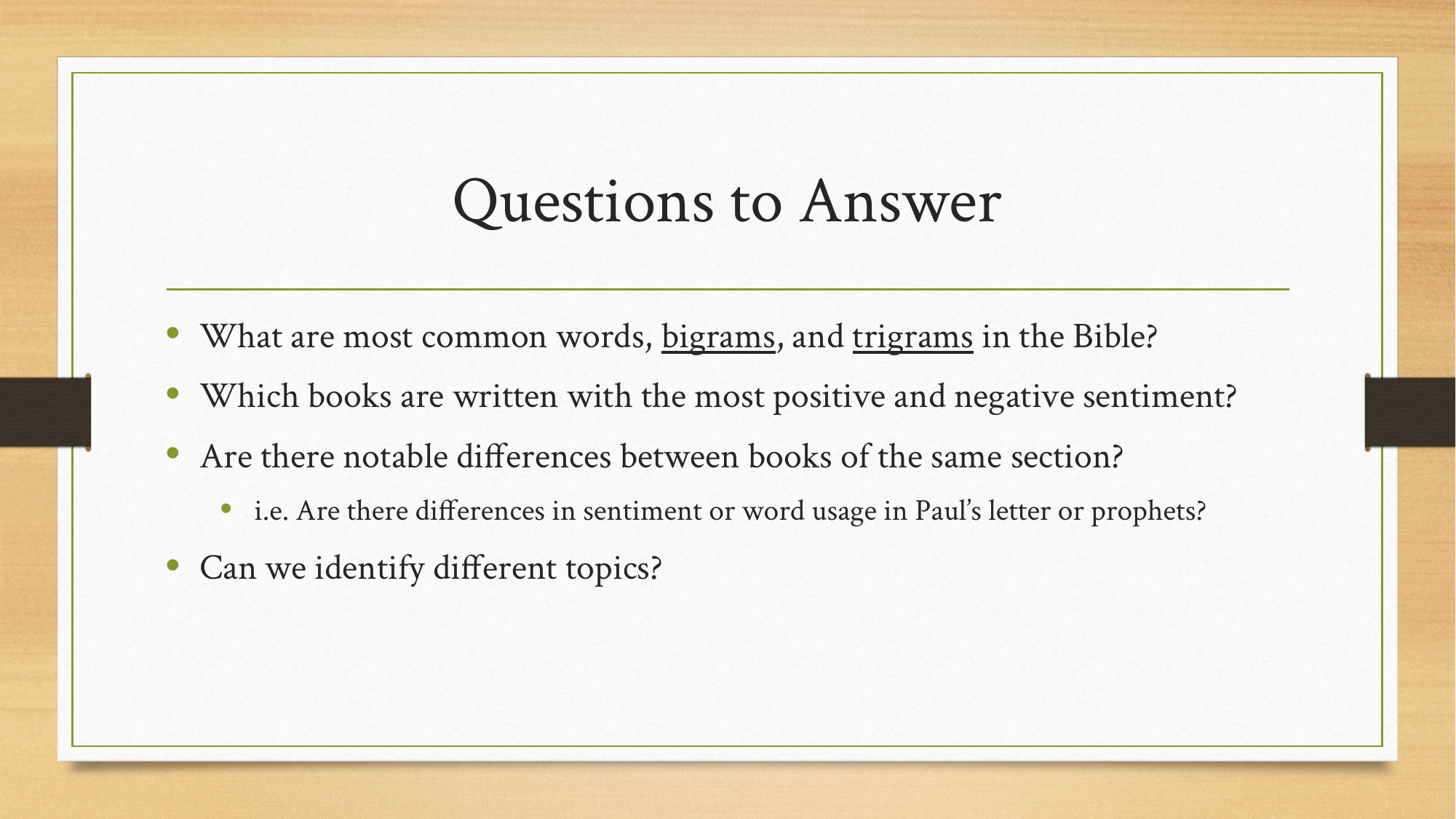

# Questions to Answer
What are most common words, bigrams, and trigrams in the Bible?
Which books are written with the most positive and negative sentiment?
Are there notable differences between books of the same section?
i.e. Are there differences in sentiment or word usage in Paul’s letter or prophets?
Can we identify different topics?